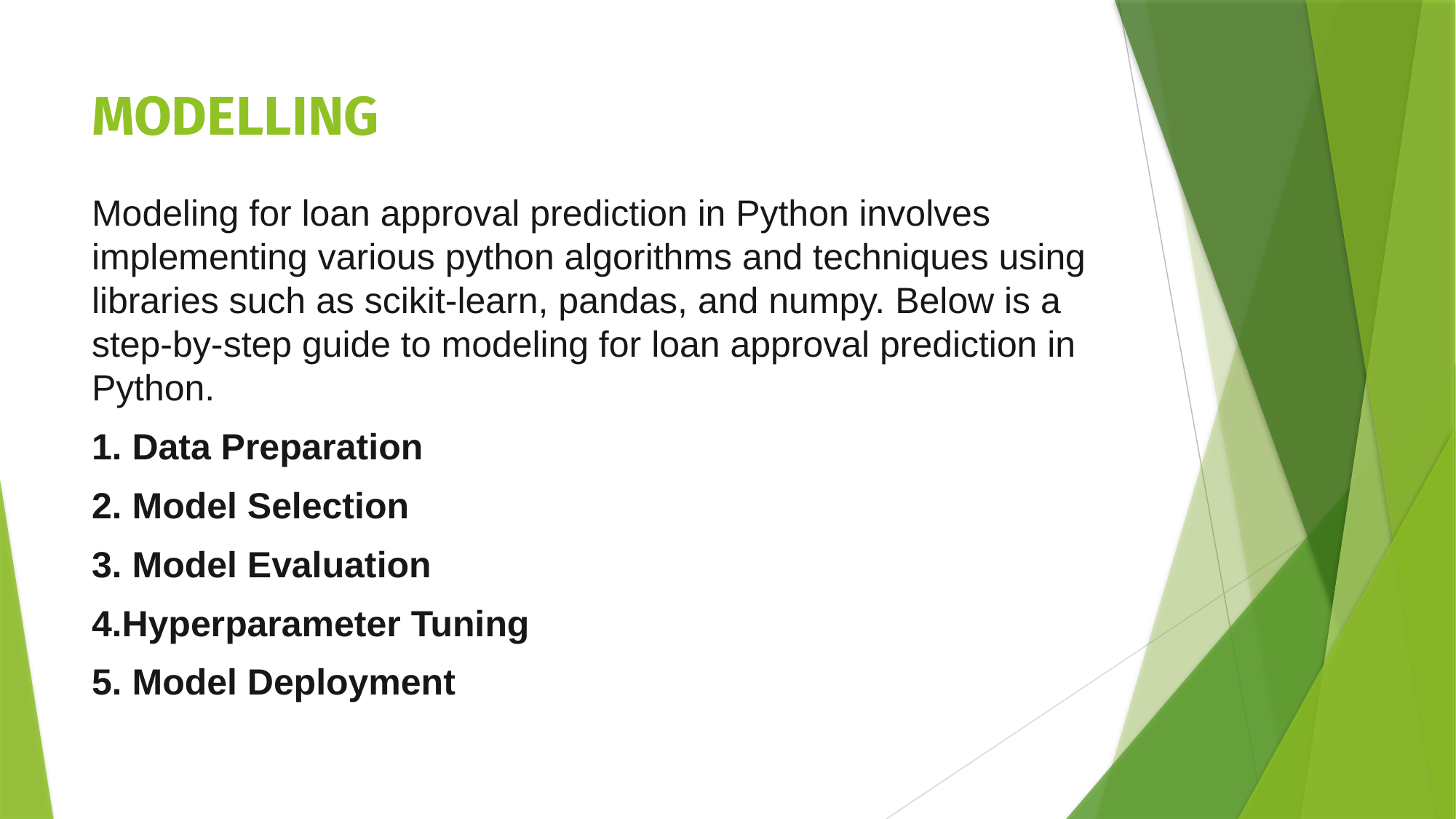

# MODELLING
Modeling for loan approval prediction in Python involves implementing various python algorithms and techniques using libraries such as scikit-learn, pandas, and numpy. Below is a step-by-step guide to modeling for loan approval prediction in Python.
1. Data Preparation
2. Model Selection
3. Model Evaluation
4.Hyperparameter Tuning
5. Model Deployment